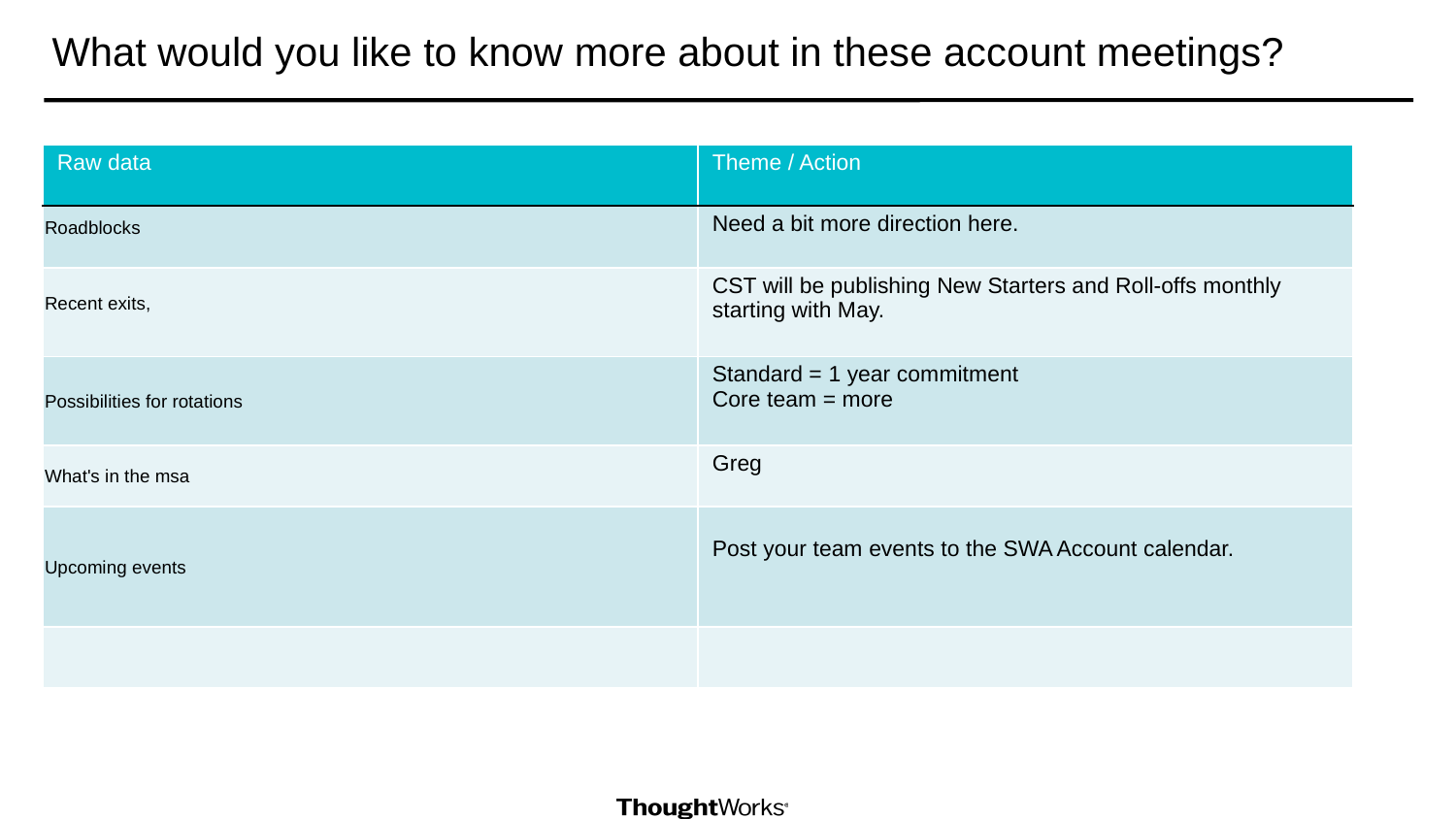

# What would you like to know more about in these account meetings?
| Raw data | Theme / Action |
| --- | --- |
| Roadblocks | Need a bit more direction here. |
| Recent exits, | CST will be publishing New Starters and Roll-offs monthly starting with May. |
| Possibilities for rotations | Standard = 1 year commitment Core team = more |
| What's in the msa | Greg |
| Upcoming events | Post your team events to the SWA Account calendar. |
|  |  |